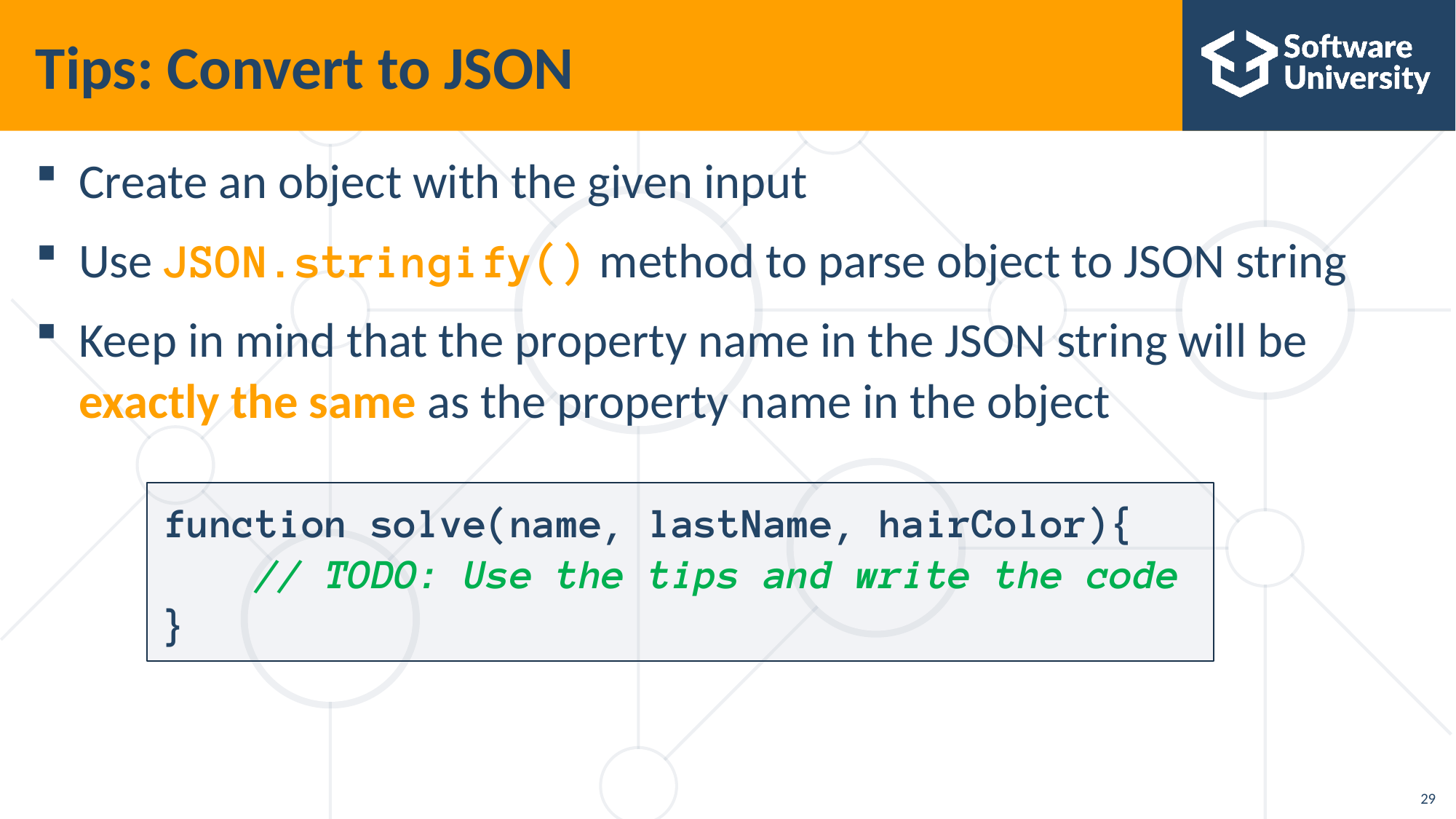

# Tips: Convert to JSON
Create an object with the given input
Use JSON.stringify() method to parse object to JSON string
Keep in mind that the property name in the JSON string will be
exactly the same as the property name in the object
function solve(name, lastName, hairColor){
    // TODO: Use the tips and write the code
}
29